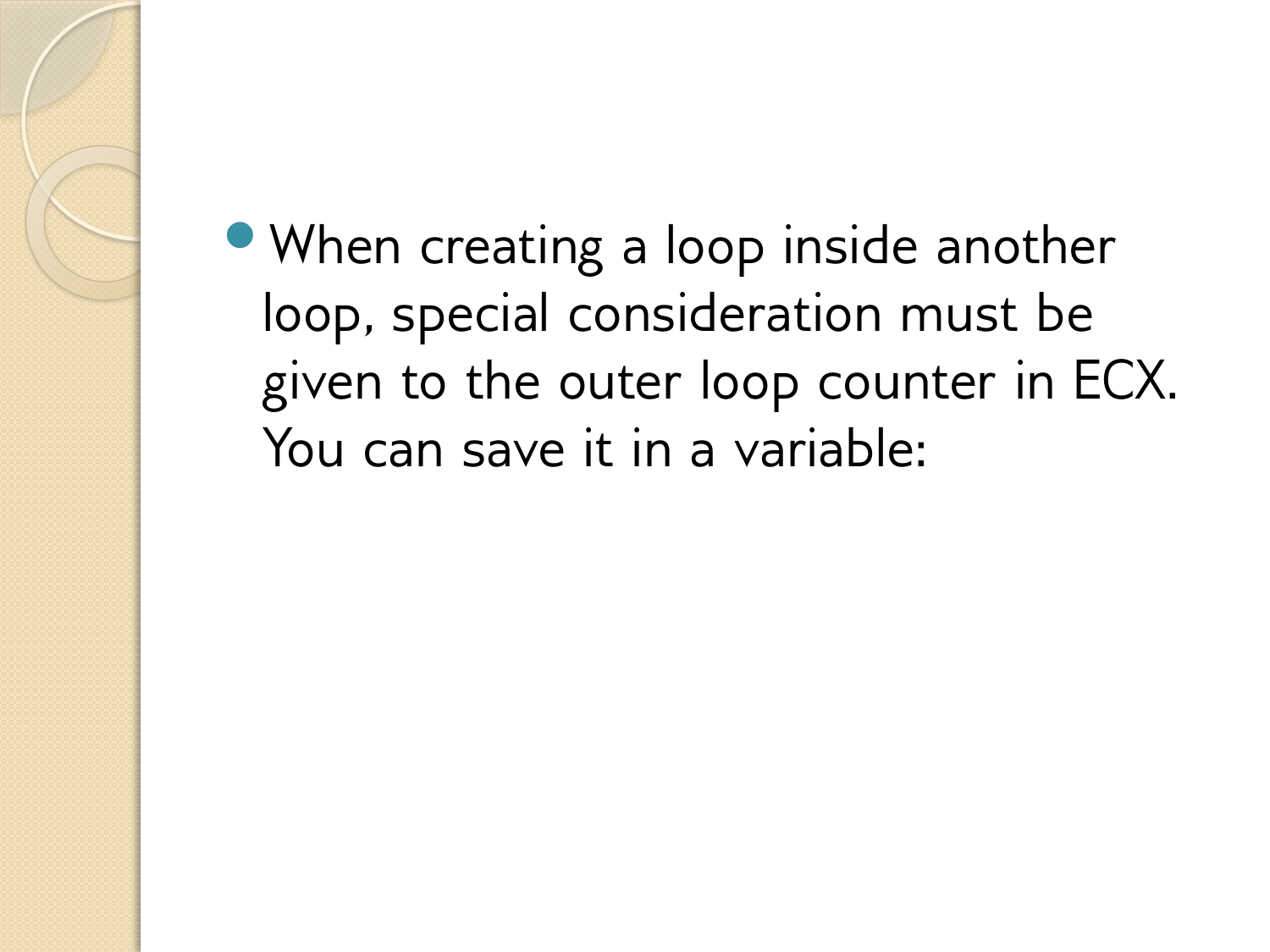

#
When creating a loop inside another loop, special consideration must be given to the outer loop counter in ECX. You can save it in a variable: